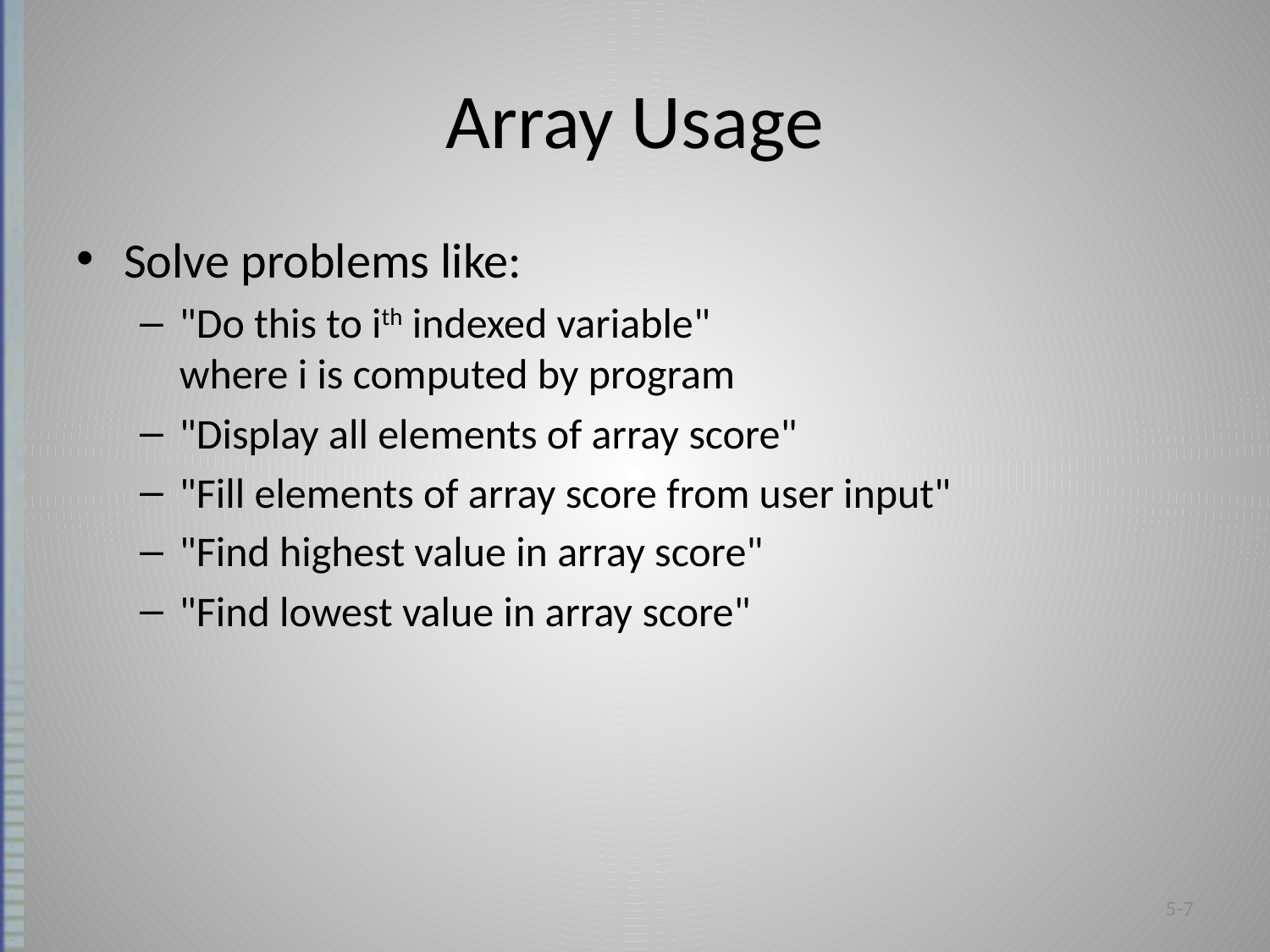

# Array Usage
Solve problems like:
"Do this to ith indexed variable"
where i is computed by program
"Display all elements of array score"
"Fill elements of array score from user input"
"Find highest value in array score"
"Find lowest value in array score"
5-7